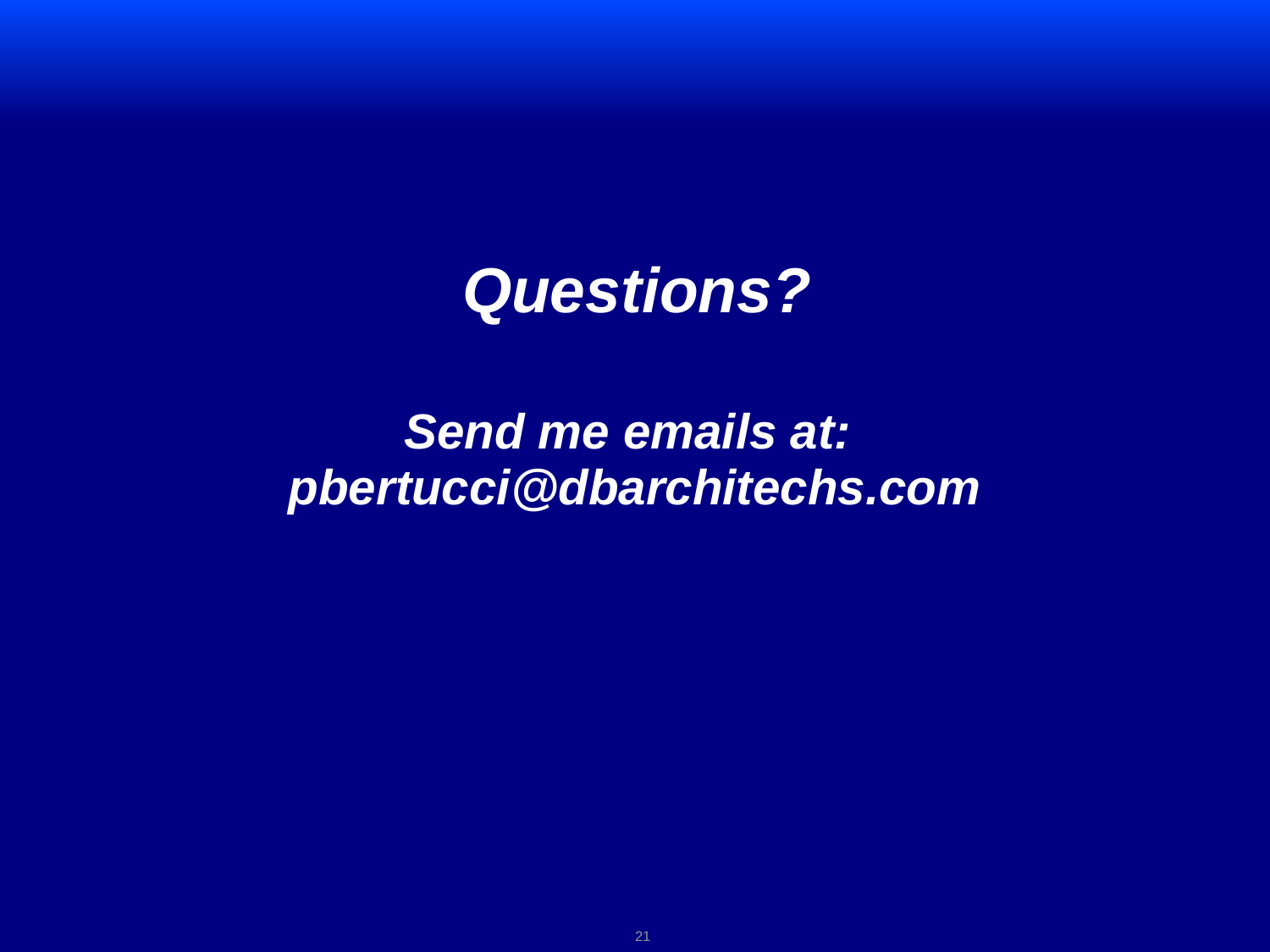

# Questions?
Send me emails at:
pbertucci@dbarchitechs.com